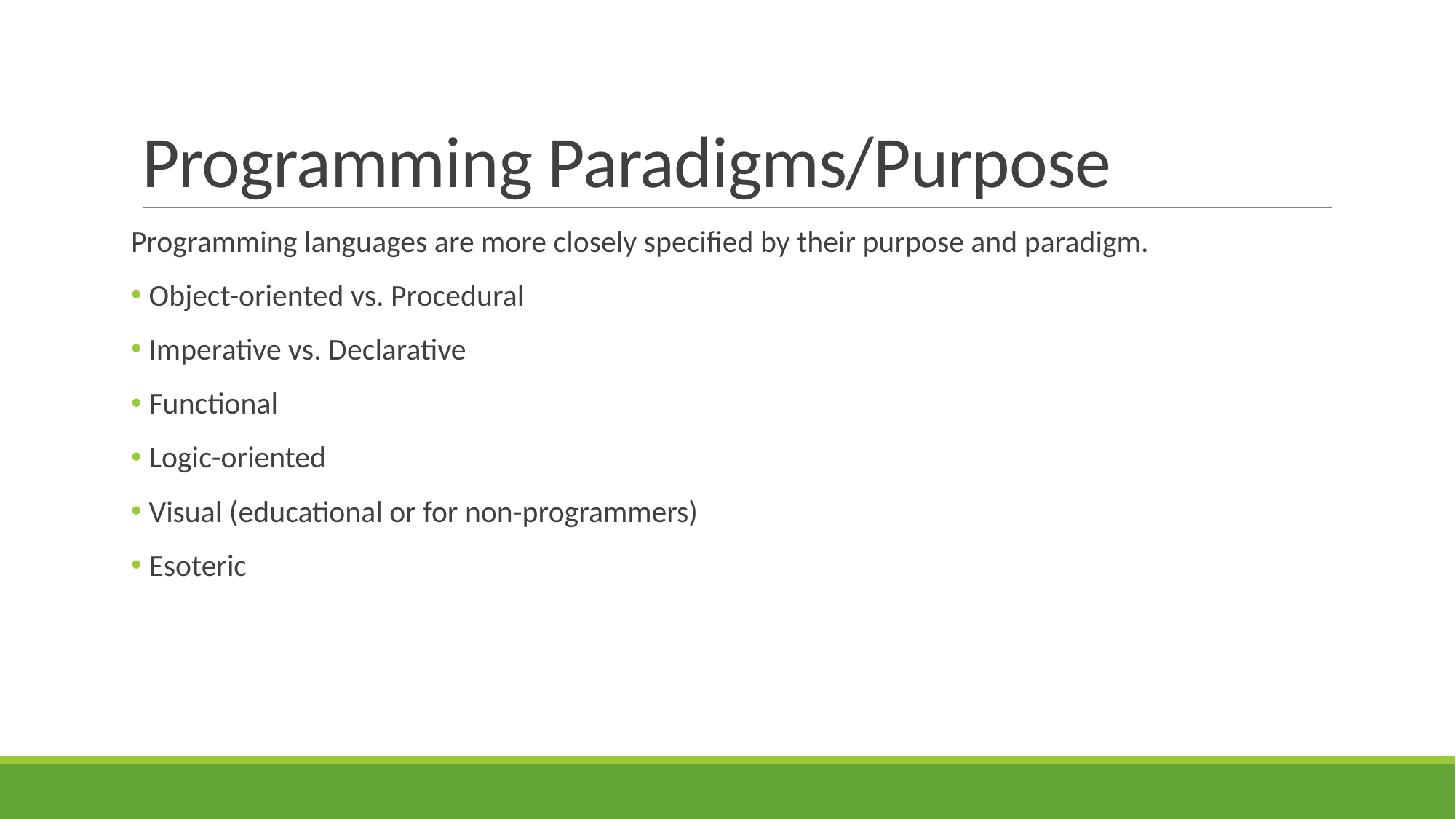

# Programming Paradigms/Purpose
Programming languages are more closely specified by their purpose and paradigm.
 Object-oriented vs. Procedural
 Imperative vs. Declarative
 Functional
 Logic-oriented
 Visual (educational or for non-programmers)
 Esoteric